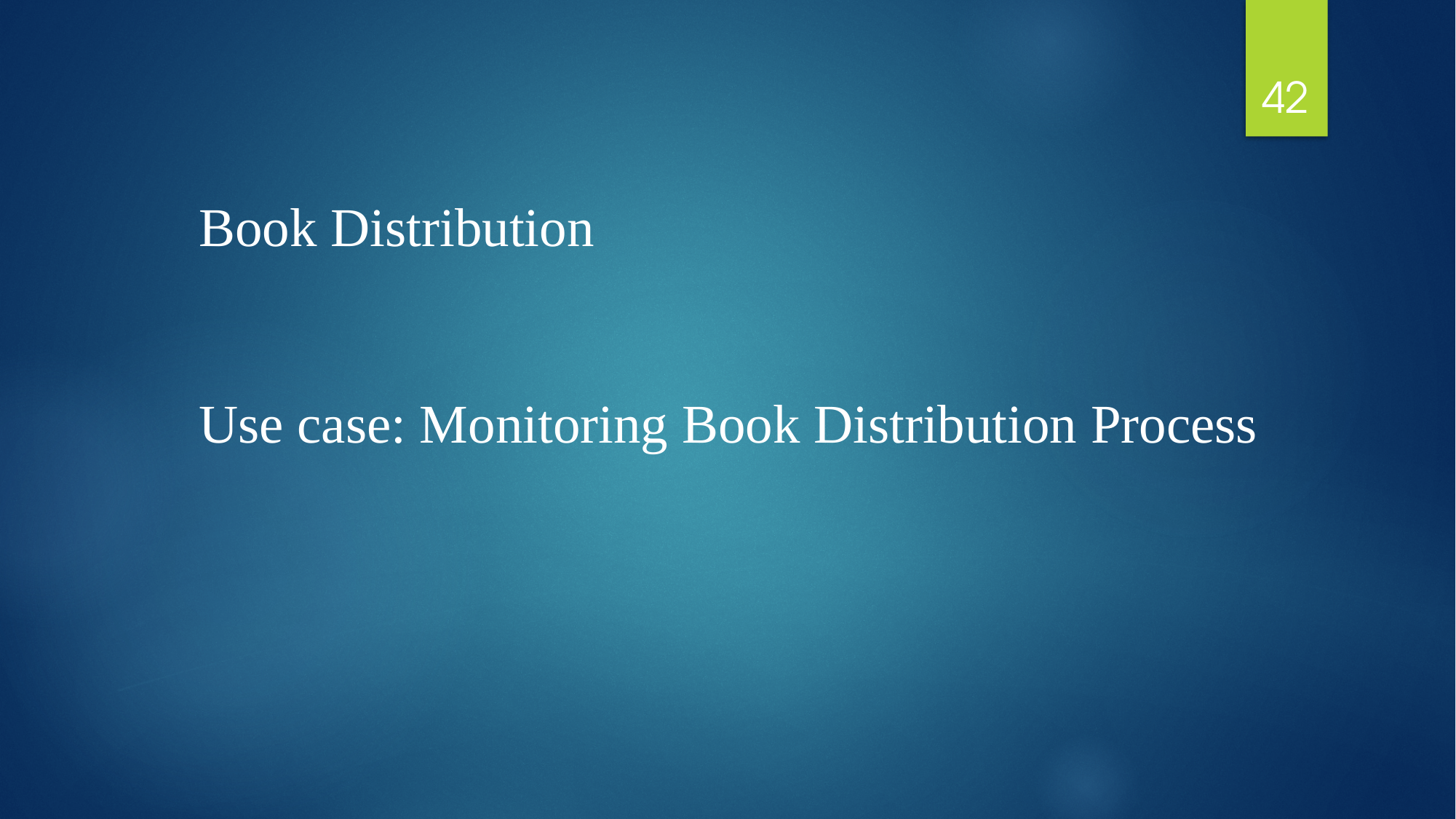

42
Book Distribution

Use case: Monitoring Book Distribution Process